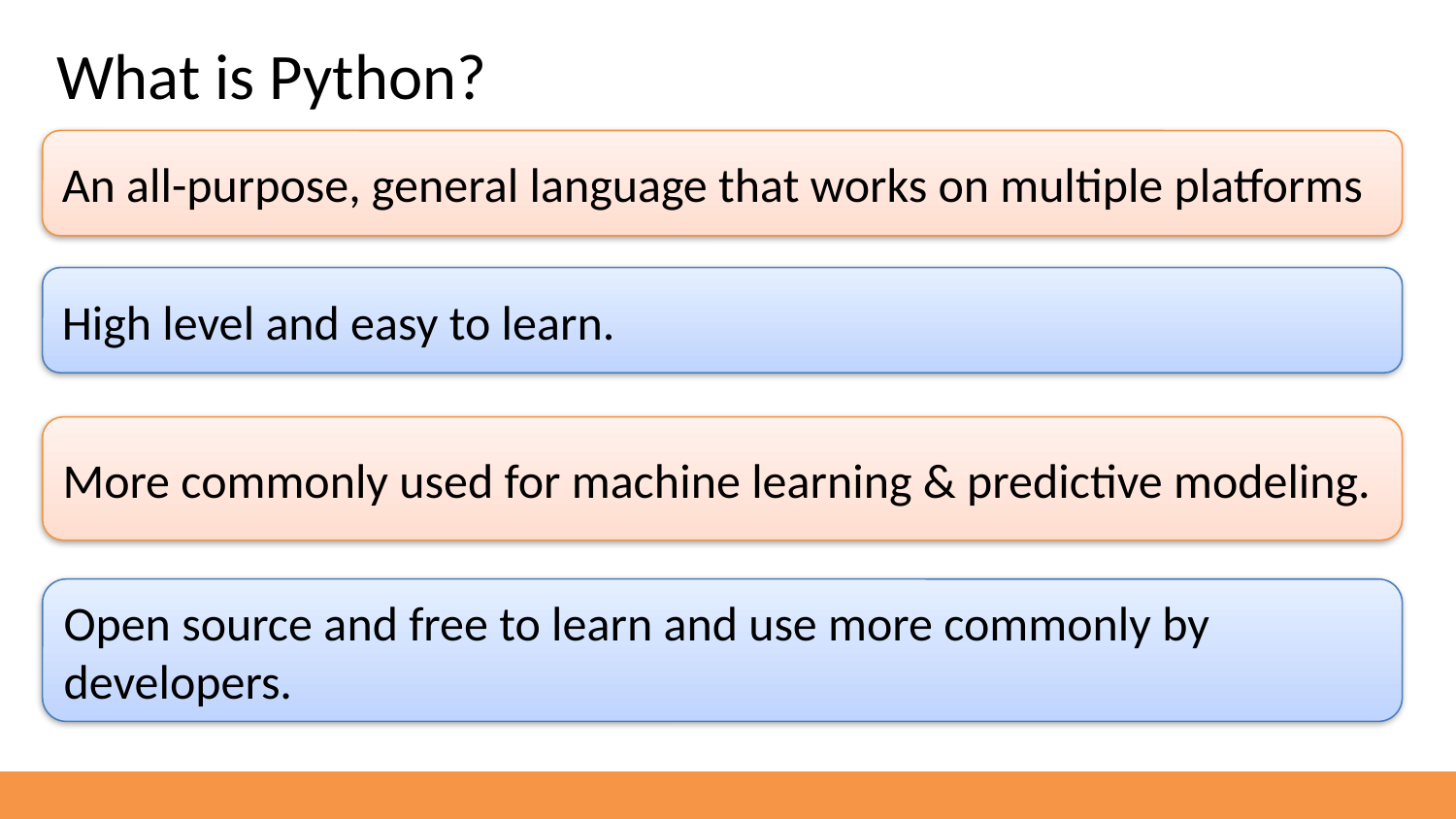

What is Python?
An all-purpose, general language that works on multiple platforms
High level and easy to learn.

More commonly used for machine learning & predictive modeling.
Open source and free to learn and use more commonly by developers.